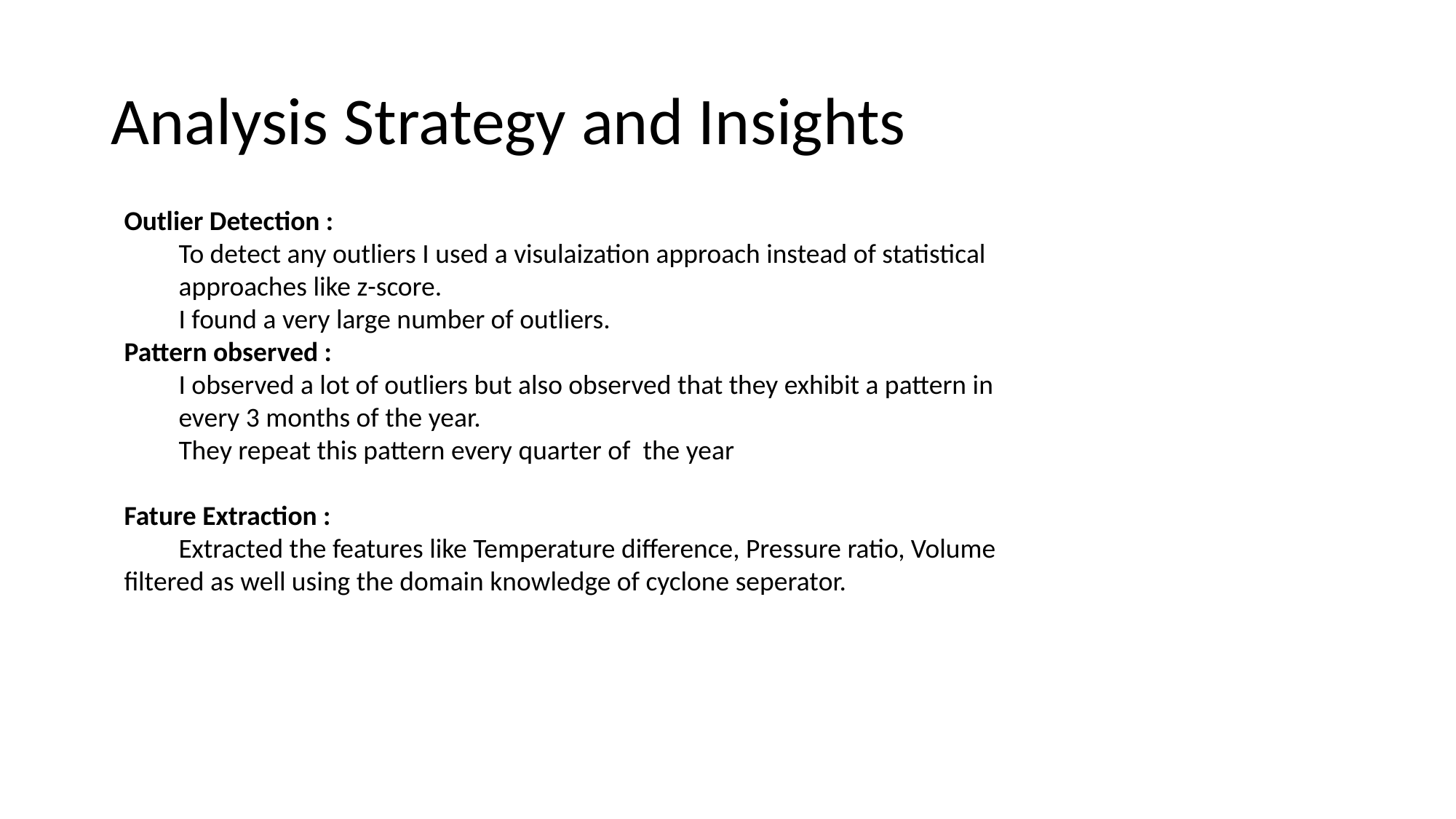

# Analysis Strategy and Insights
Outlier Detection :
To detect any outliers I used a visulaization approach instead of statistical approaches like z-score.
I found a very large number of outliers.
Pattern observed :
I observed a lot of outliers but also observed that they exhibit a pattern in every 3 months of the year.
They repeat this pattern every quarter of  the year

Fature Extraction :
Extracted the features like Temperature difference, Pressure ratio, Volume filtered as well using the domain knowledge of cyclone seperator.